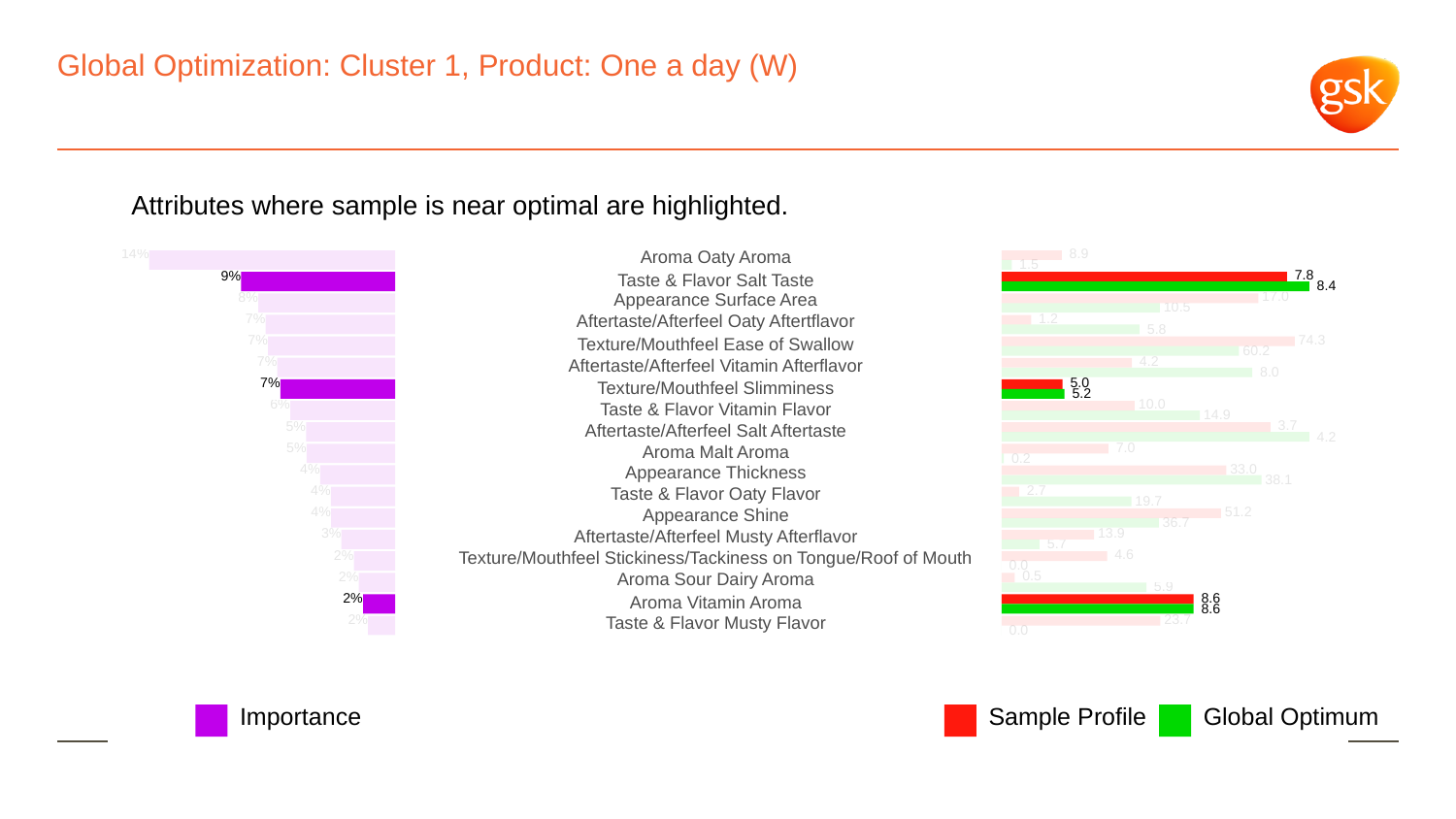

# Global Optimization: Cluster 1, Product: One a day (W)

Attributes where sample is near optimal are highlighted.

  8.9
14%
Aroma Oaty Aroma

  1.5
  7.8
9%

Taste & Flavor Salt Taste

  8.4
 17.0
8%
Appearance Surface Area

 10.5
7%
  1.2
Aftertaste/Afterfeel Oaty Aftertflavor

  5.8
 74.3
7%

Texture/Mouthfeel Ease of Swallow

 60.2
7%
  4.2

Aftertaste/Afterfeel Vitamin Afterflavor

  8.0
  5.0
7%

Texture/Mouthfeel Slimminess

  5.2
 10.0
6%

Taste & Flavor Vitamin Flavor

 14.9
  3.7
5%

Aftertaste/Afterfeel Salt Aftertaste

  4.2
  7.0
5%

Aroma Malt Aroma

  0.2
 33.0
4%
Appearance Thickness

 38.1
4%
  2.7
Taste & Flavor Oaty Flavor

 19.7
 51.2
4%
Appearance Shine

 36.7
 13.9
3%
Aftertaste/Afterfeel Musty Afterflavor

  5.7
  4.6
2%
Texture/Mouthfeel Stickiness/Tackiness on Tongue/Roof of Mouth

  0.0
  0.5
2%
Aroma Sour Dairy Aroma

  5.9
  8.6
2%

Aroma Vitamin Aroma

  8.6
 23.7
2%
Taste & Flavor Musty Flavor

  0.0

Global Optimum
Sample Profile
Importance